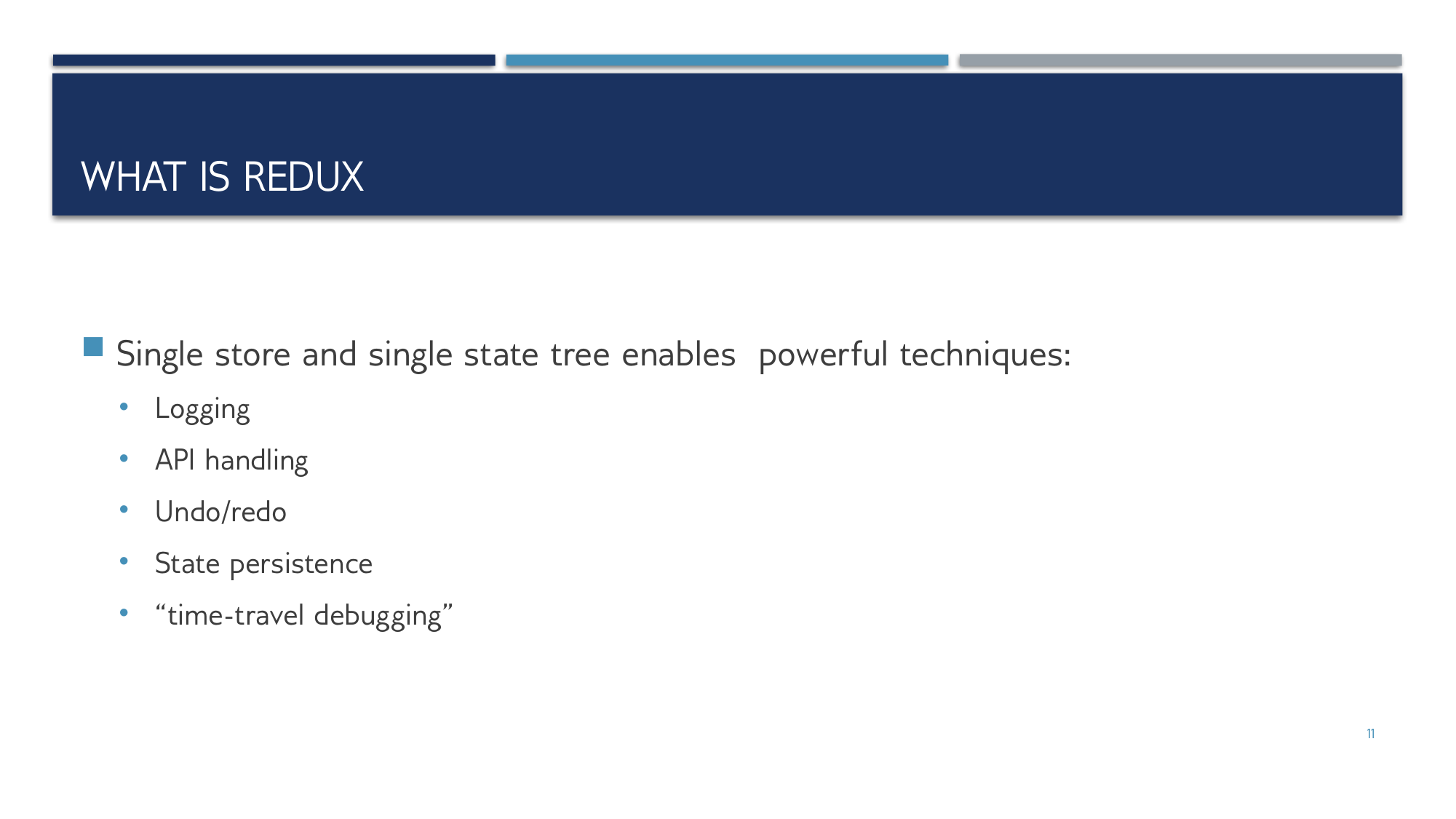

# What is Redux
Single store and single state tree enables  powerful techniques:
Logging
API handling
Undo/redo
State persistence
“time-travel debugging”
11